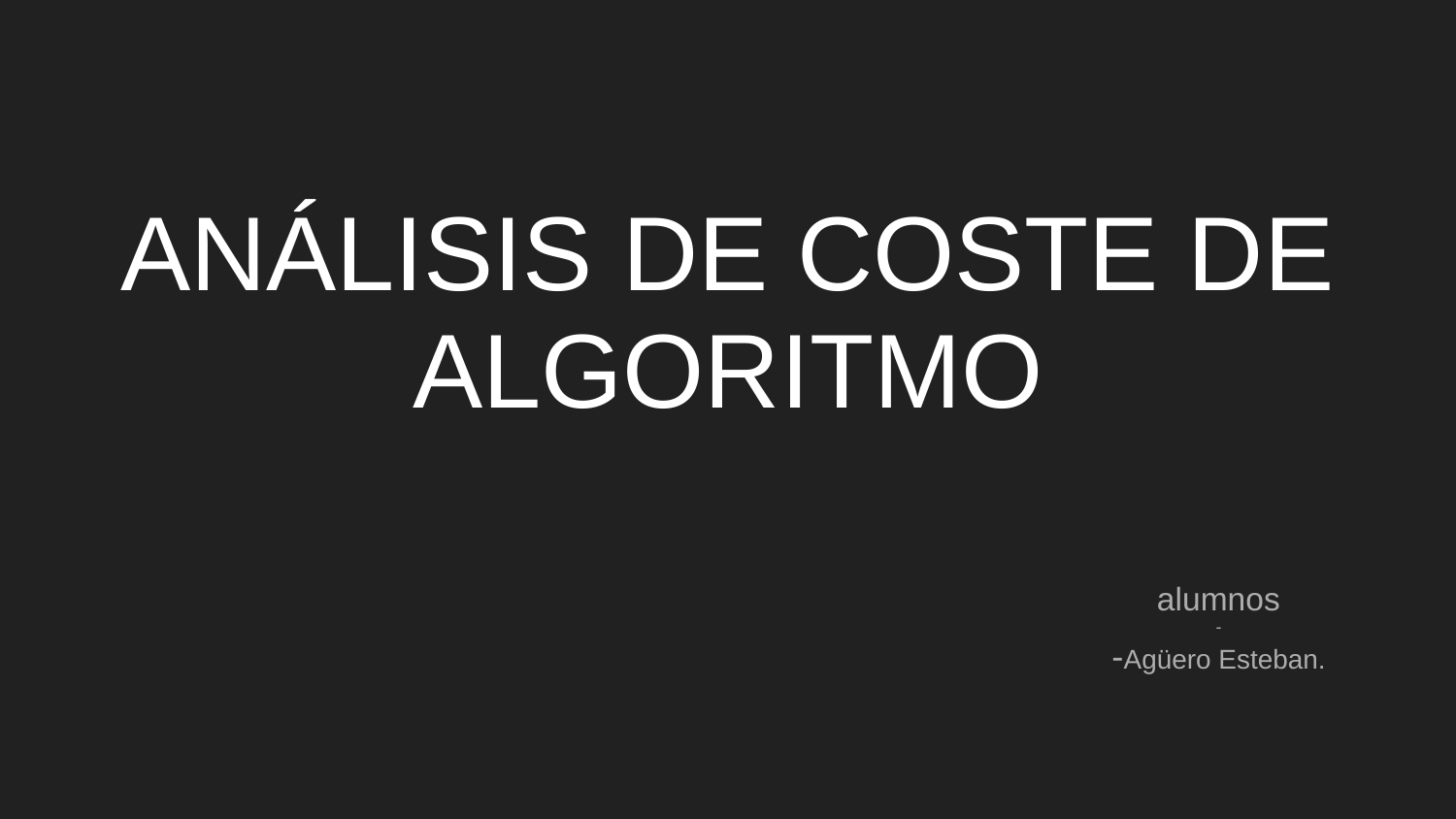

# ANÁLISIS DE COSTE DE ALGORITMO
alumnos
-
-Agüero Esteban.